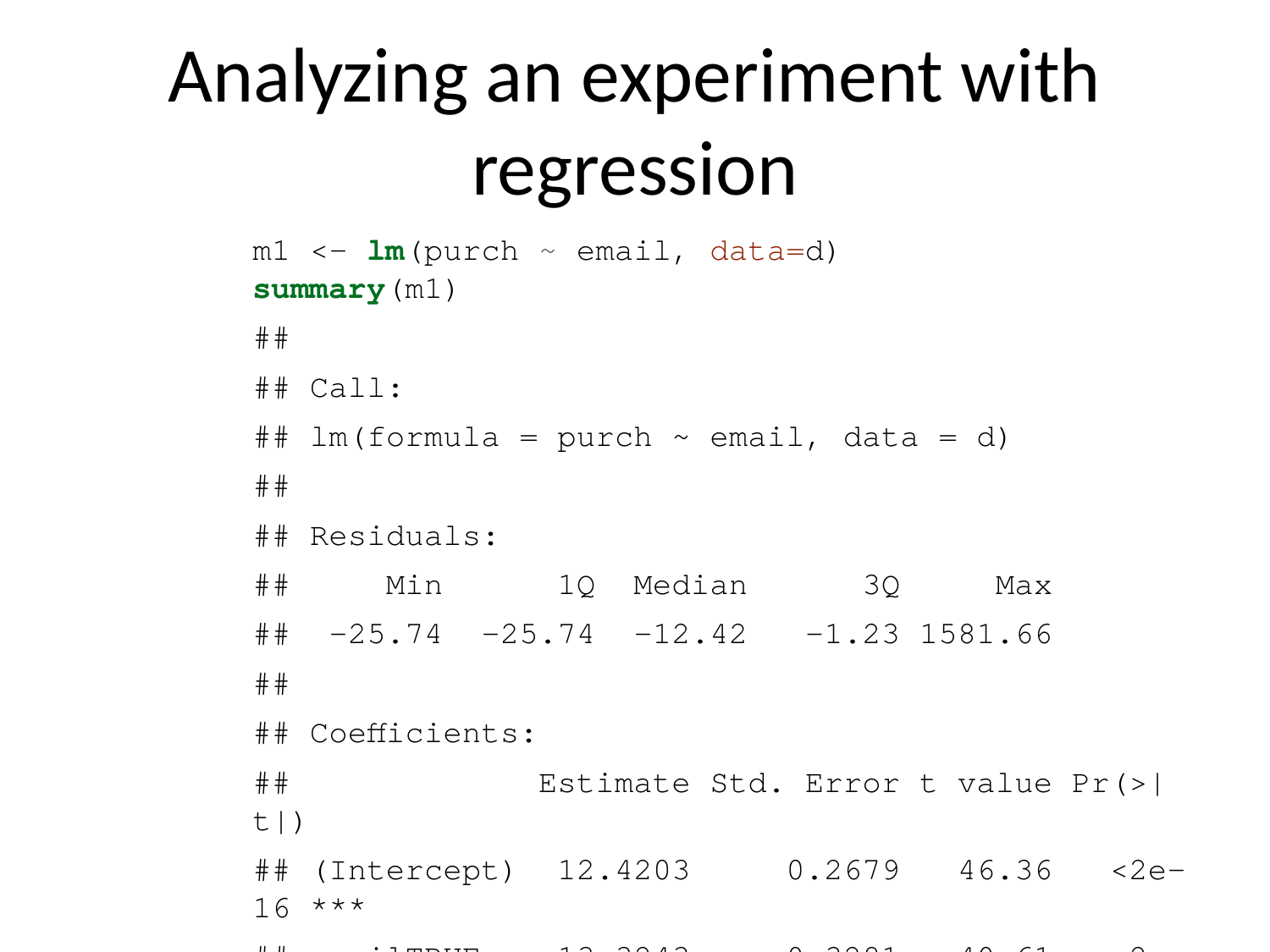

# Analyzing an experiment with regression
m1 <- lm(purch ~ email, data=d)
summary(m1)
##
## Call:
## lm(formula = purch ~ email, data = d)
##
## Residuals:
##     Min      1Q  Median      3Q     Max
##  -25.74  -25.74  -12.42   -1.23 1581.66
##
## Coefficients:
##             Estimate Std. Error t value Pr(>|t|)
## (Intercept)  12.4203     0.2679   46.36   <2e-16 ***
## emailTRUE    13.3243     0.3281   40.61   <2e-16 ***
## ---
## Signif. codes:  0 '***' 0.001 '**' 0.01 '*' 0.05 '.' 0.1 ' ' 1
##
## Residual standard error: 54.47 on 123986 degrees of freedom
## Multiple R-squared:  0.01313,    Adjusted R-squared:  0.01312
## F-statistic:  1649 on 1 and 123986 DF,  p-value: < 2.2e-16
Email increasaes sales by ~$6.42 on average across all email addresses.